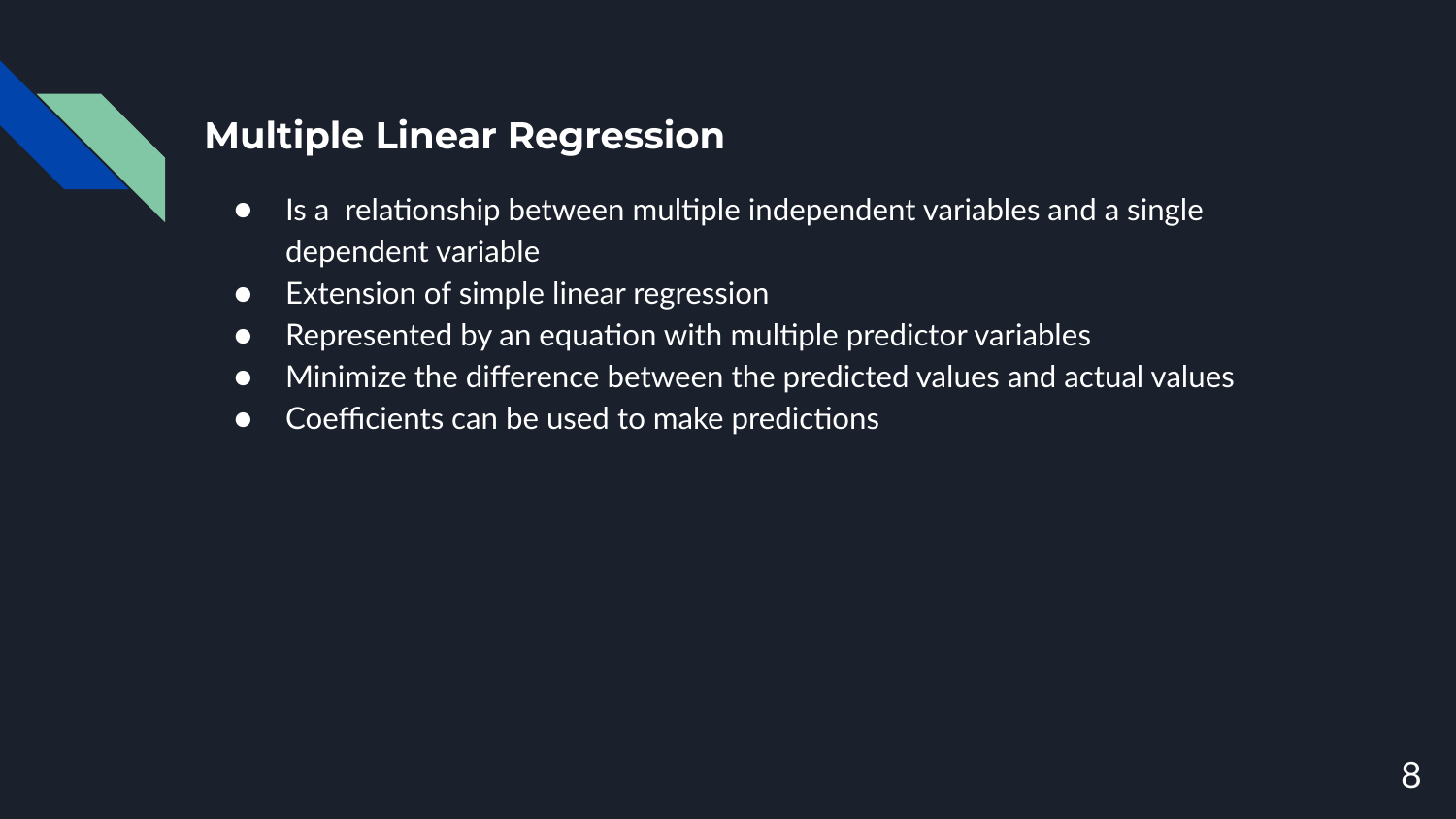

# Multiple Linear Regression
Is a  relationship between multiple independent variables and a single dependent variable
Extension of simple linear regression
Represented by an equation with multiple predictor variables
Minimize the difference between the predicted values and actual values
Coefficients can be used to make predictions
8